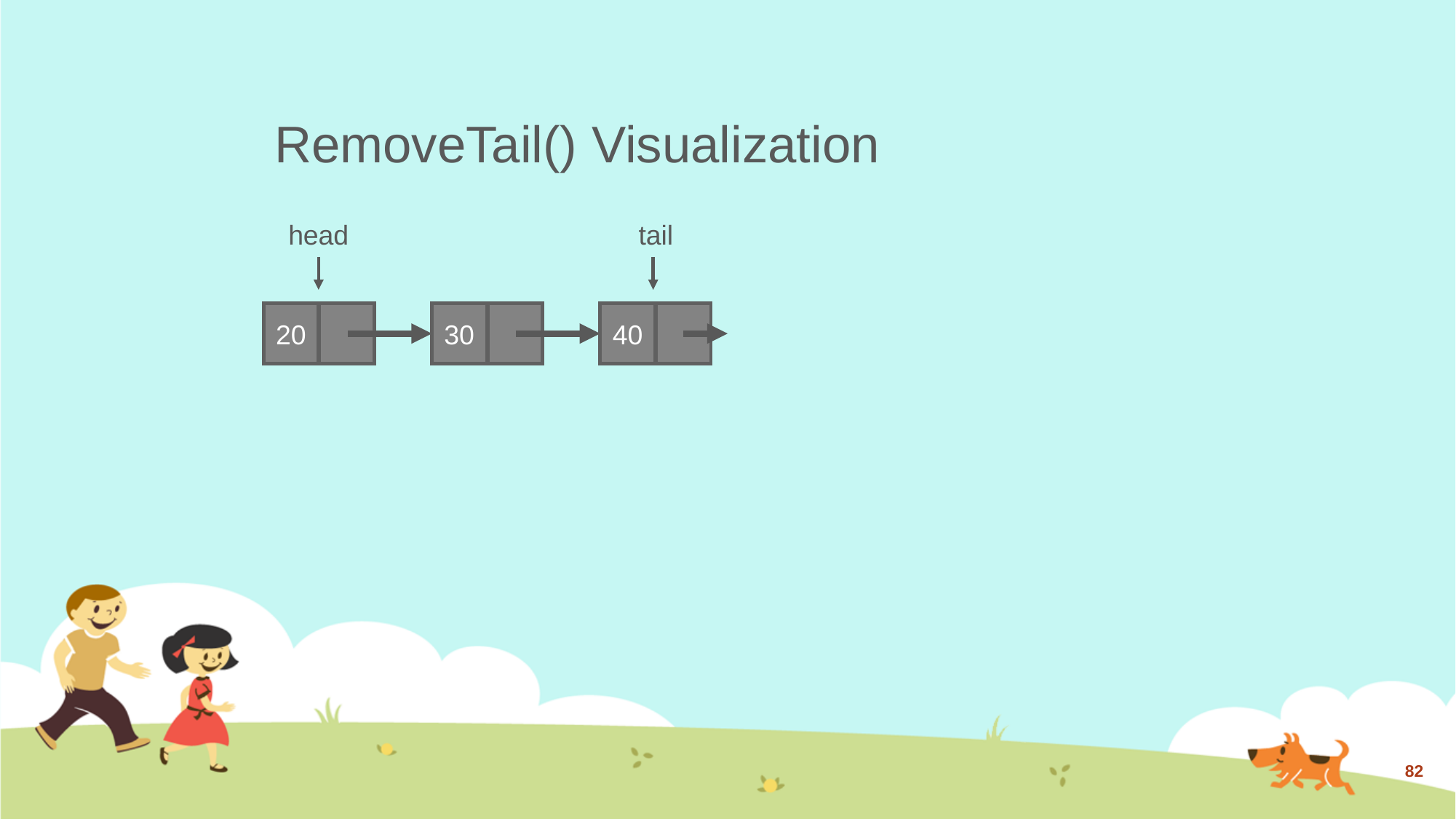

# RemoveTail() Visualization
head
tail

20
30
40
82